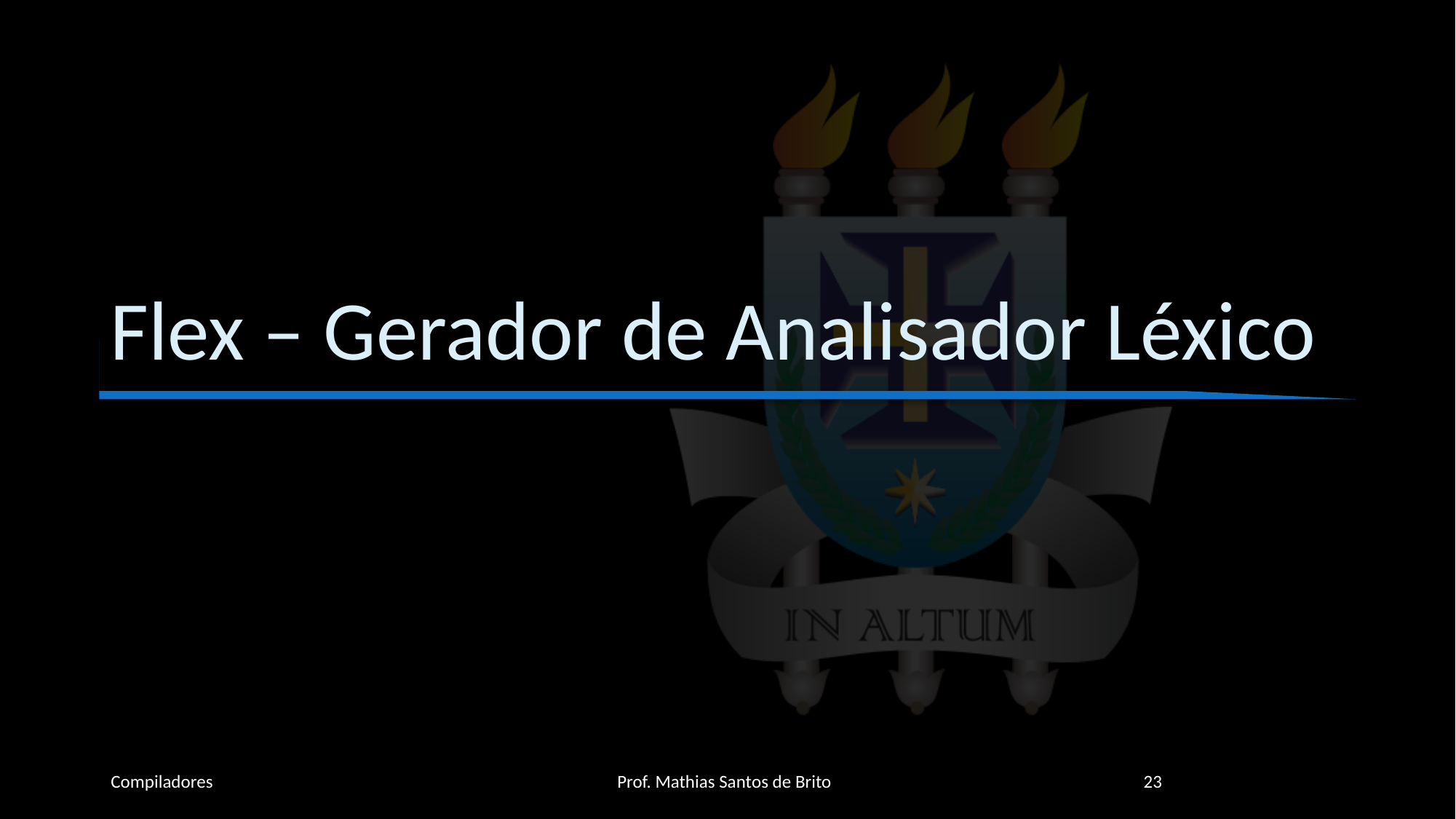

# Flex – Gerador de Analisador Léxico

Compiladores
Prof. Mathias Santos de Brito
23